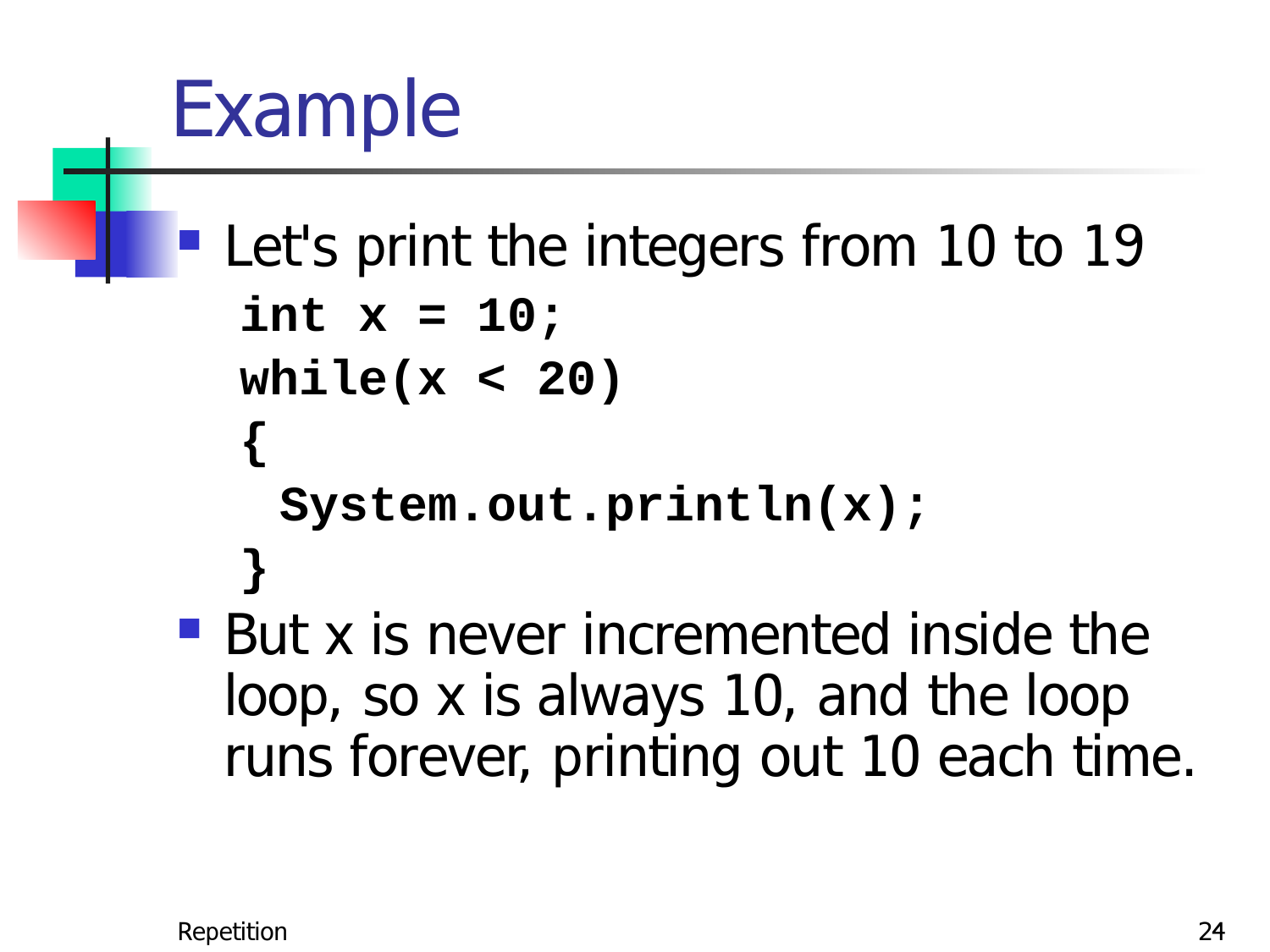

# Example
Let's print the integers from 10 to 19
int x = 10;
while(x < 20)
{
	System.out.println(x);
}
But x is never incremented inside the loop, so x is always 10, and the loop runs forever, printing out 10 each time.
Repetition
24